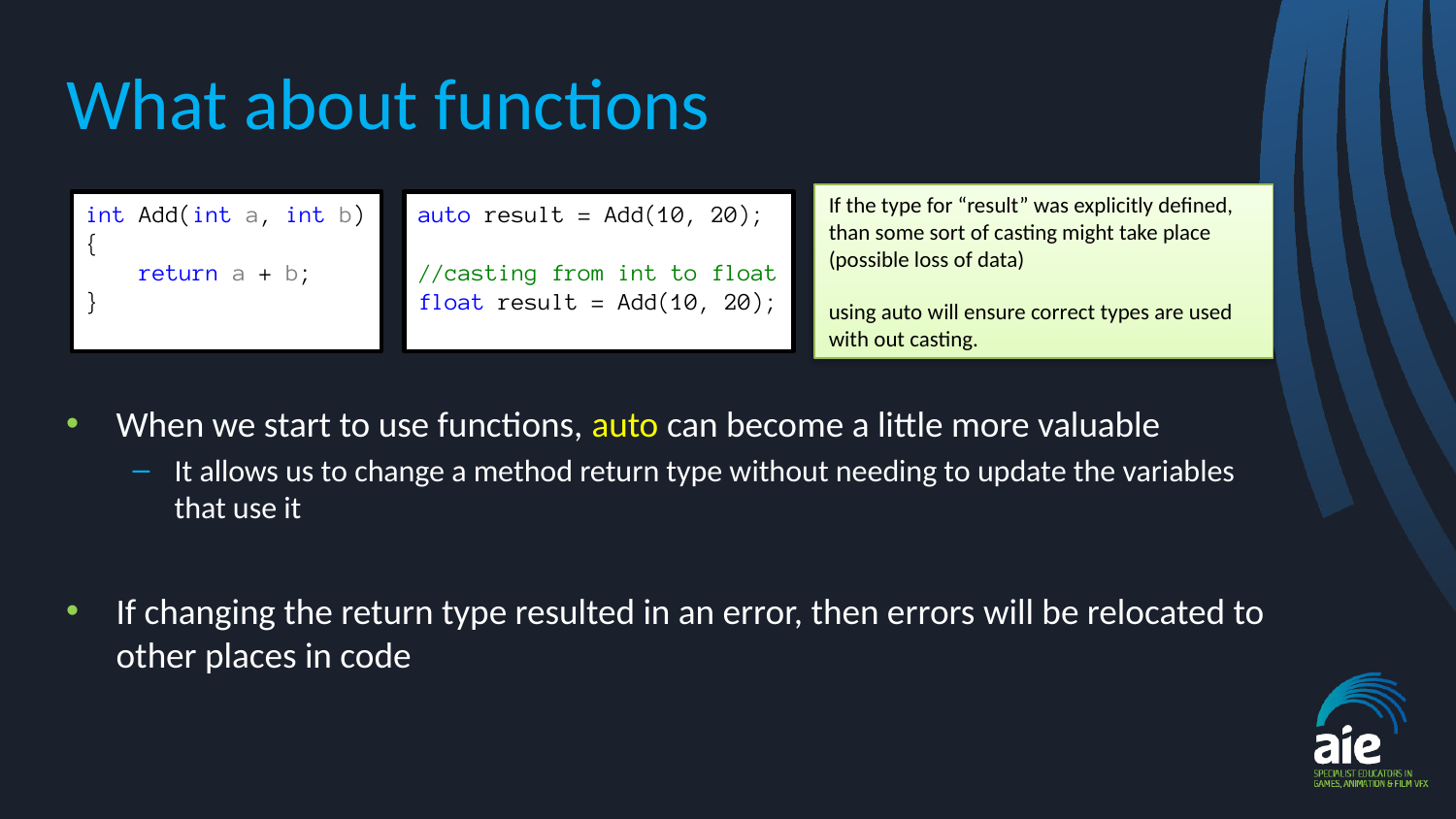

# What about functions
If the type for “result” was explicitly defined, than some sort of casting might take place (possible loss of data)
using auto will ensure correct types are used with out casting.

When we start to use functions, auto can become a little more valuable
It allows us to change a method return type without needing to update the variables that use it

If changing the return type resulted in an error, then errors will be relocated to other places in code
int Add(int a, int b)
{
    return a + b;
}

auto result = Add(10, 20);

//casting from int to float
float result = Add(10, 20);